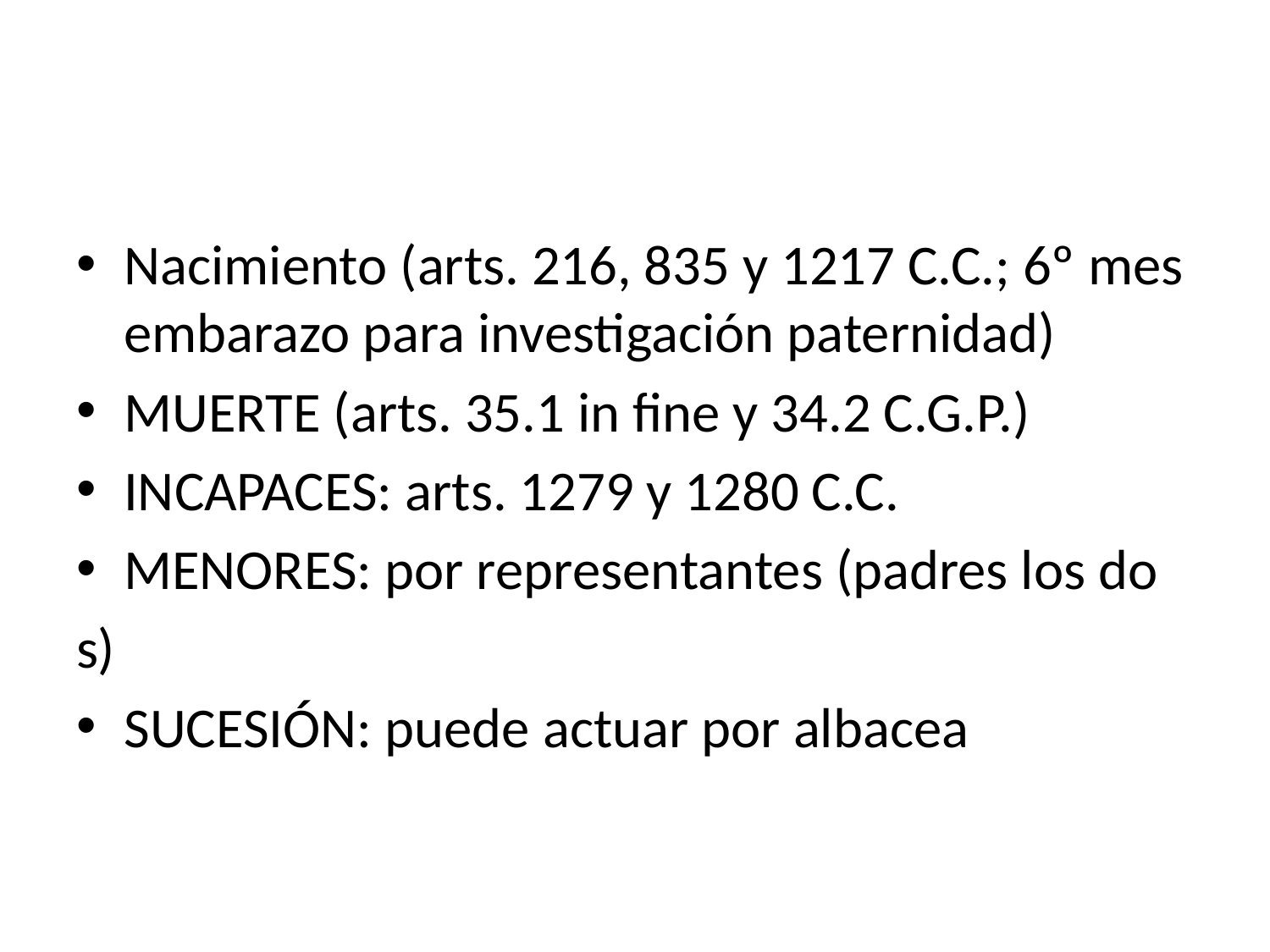

Nacimiento (arts. 216, 835 y 1217 C.C.; 6º mes embarazo para investigación paternidad)
MUERTE (arts. 35.1 in fine y 34.2 C.G.P.)
INCAPACES: arts. 1279 y 1280 C.C.
MENORES: por representantes (padres los do
s)
SUCESIÓN: puede actuar por albacea